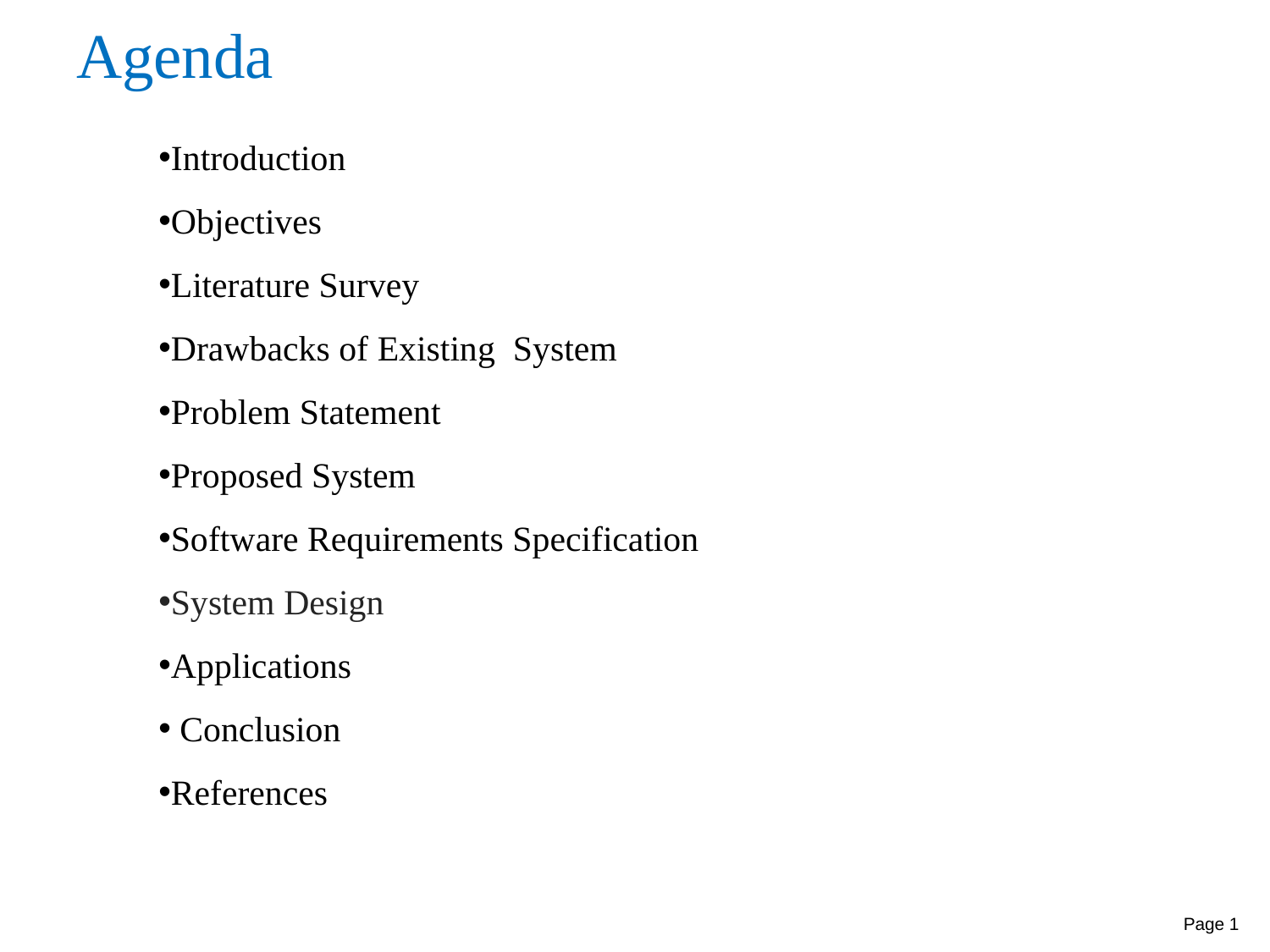

# Agenda

Introduction
Objectives
Literature Survey
Drawbacks of Existing  System
Problem Statement
Proposed System
Software Requirements Specification
System Design
Applications
 Conclusion
References

Page 1